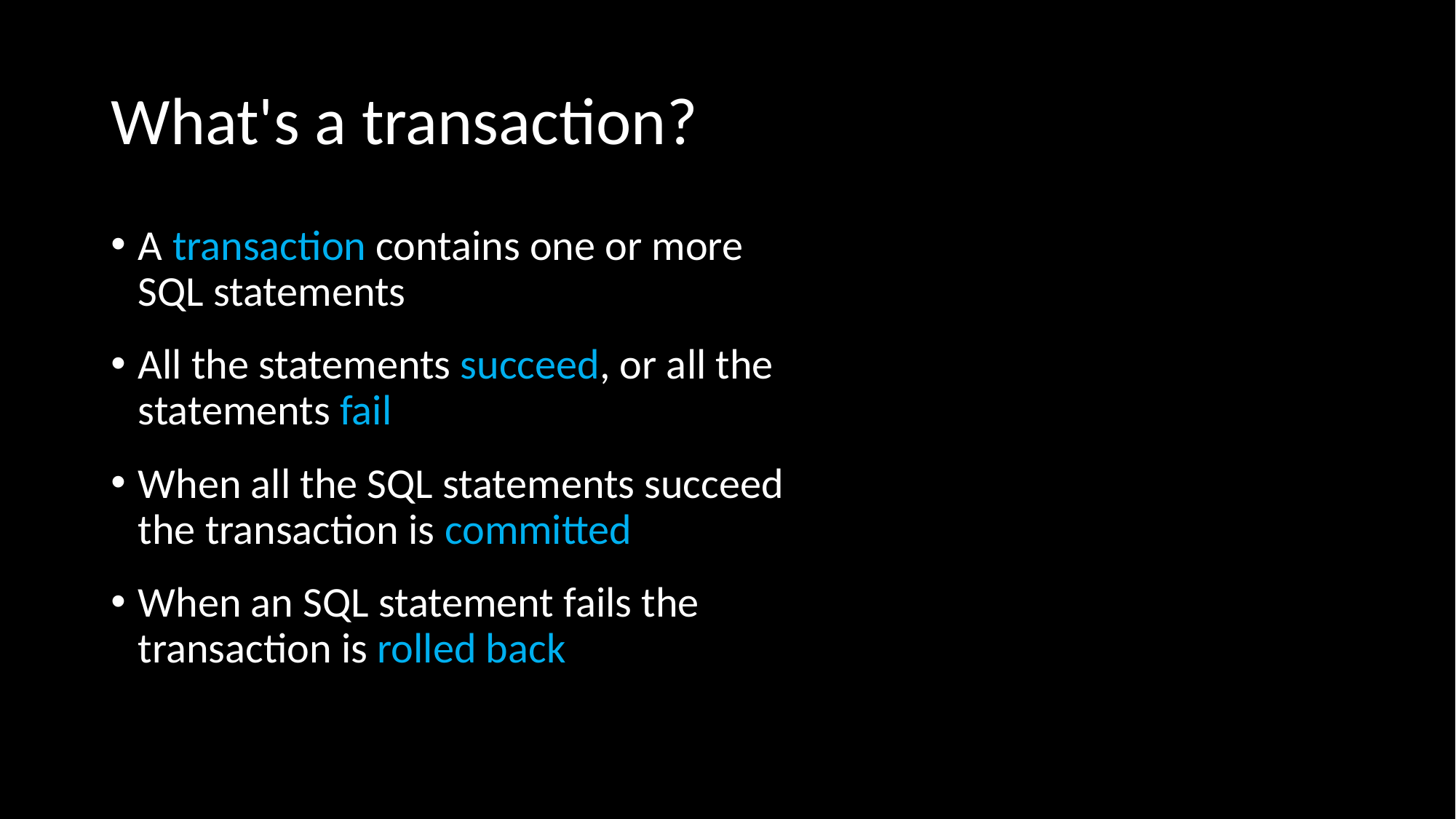

# What's a transaction?
A transaction contains one or more SQL statements
All the statements succeed, or all the statements fail
When all the SQL statements succeed the transaction is committed
When an SQL statement fails the transaction is rolled back